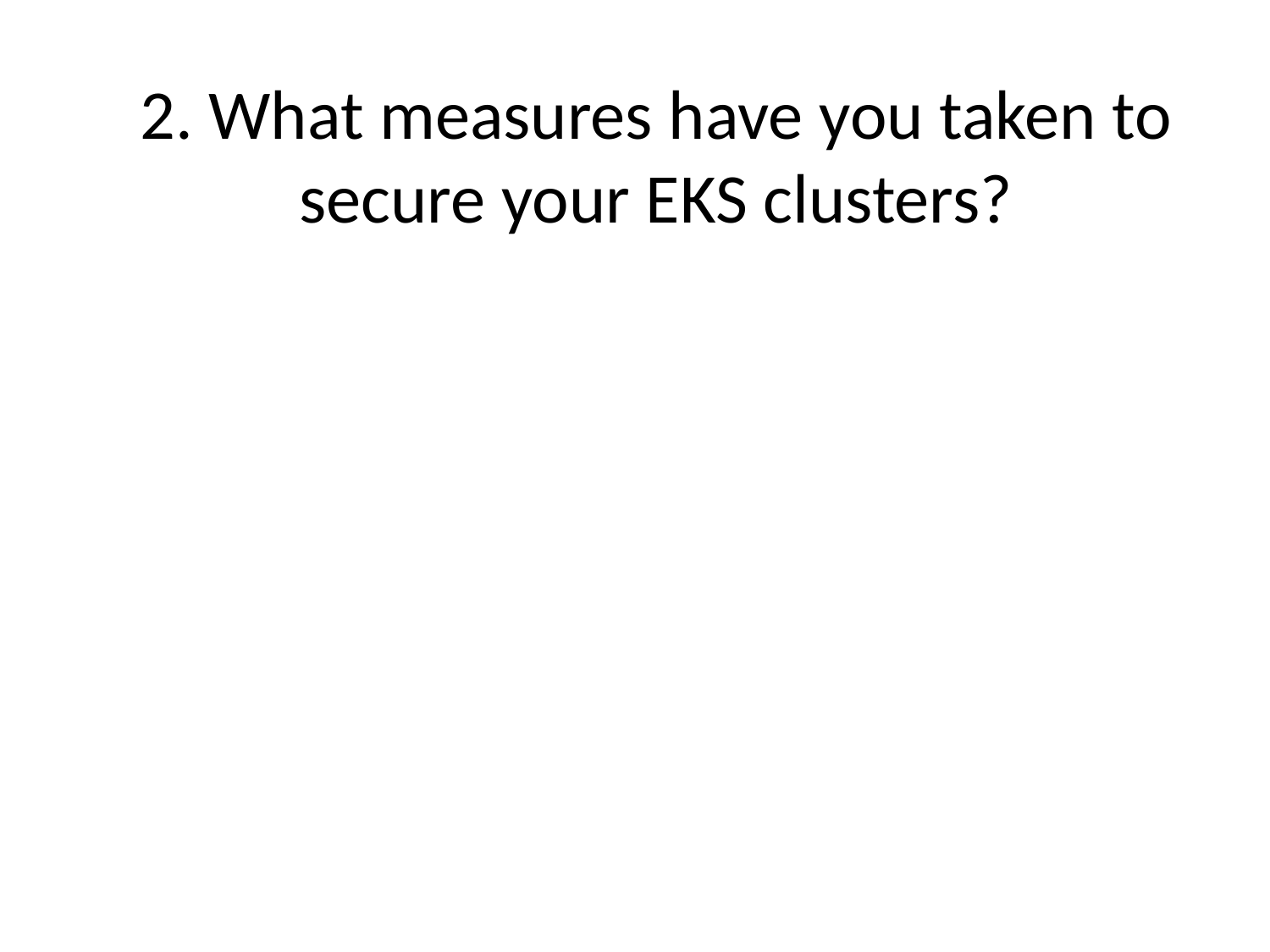

# 2. What measures have you taken to secure your EKS clusters?